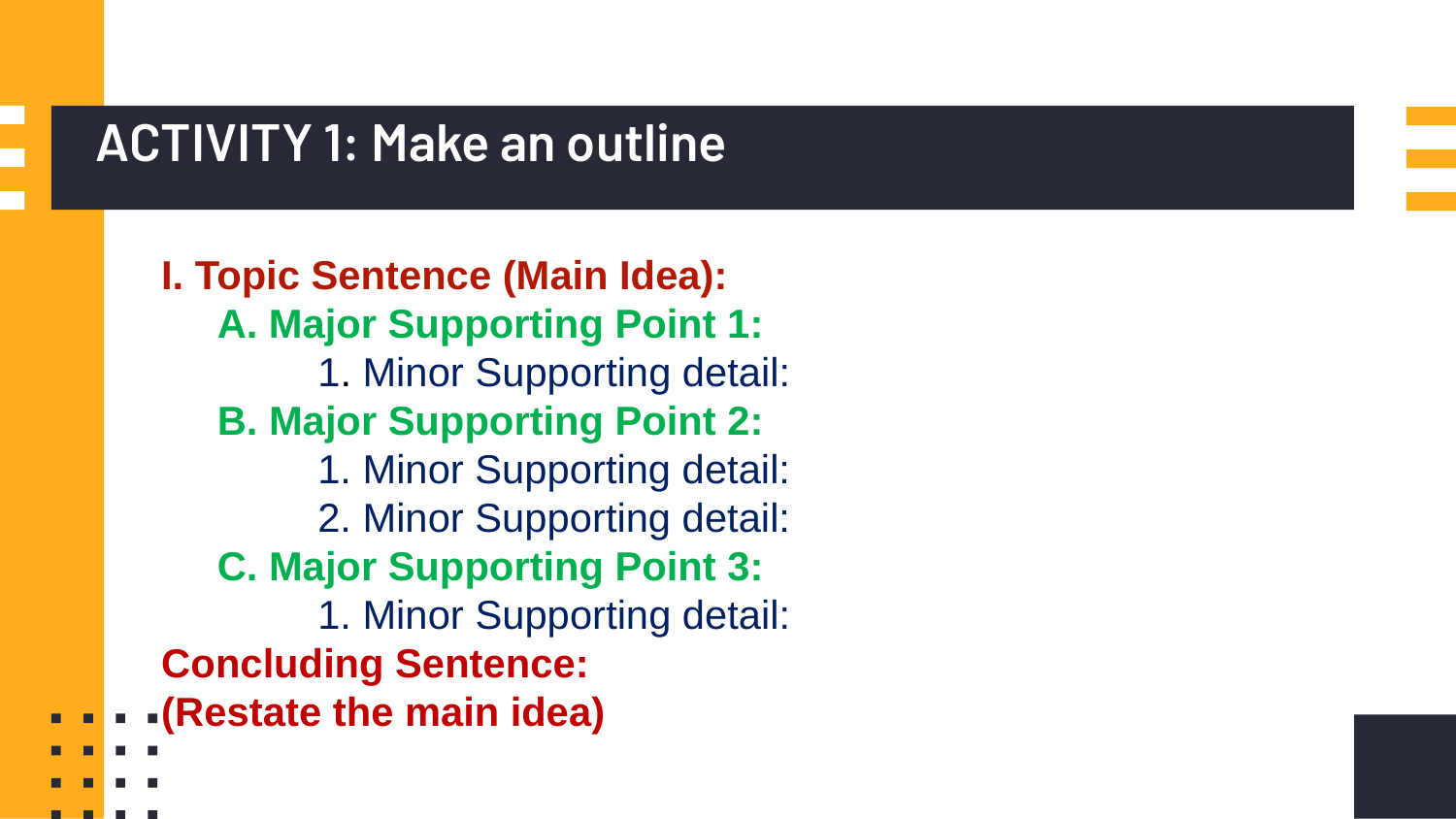

# ACTIVITY 1: Make an outline
I. Topic Sentence (Main Idea):
     A. Major Supporting Point 1:
              1. Minor Supporting detail:
     B. Major Supporting Point 2:
              1. Minor Supporting detail:
              2. Minor Supporting detail:
     C. Major Supporting Point 3:
              1. Minor Supporting detail:
Concluding Sentence:
(Restate the main idea)